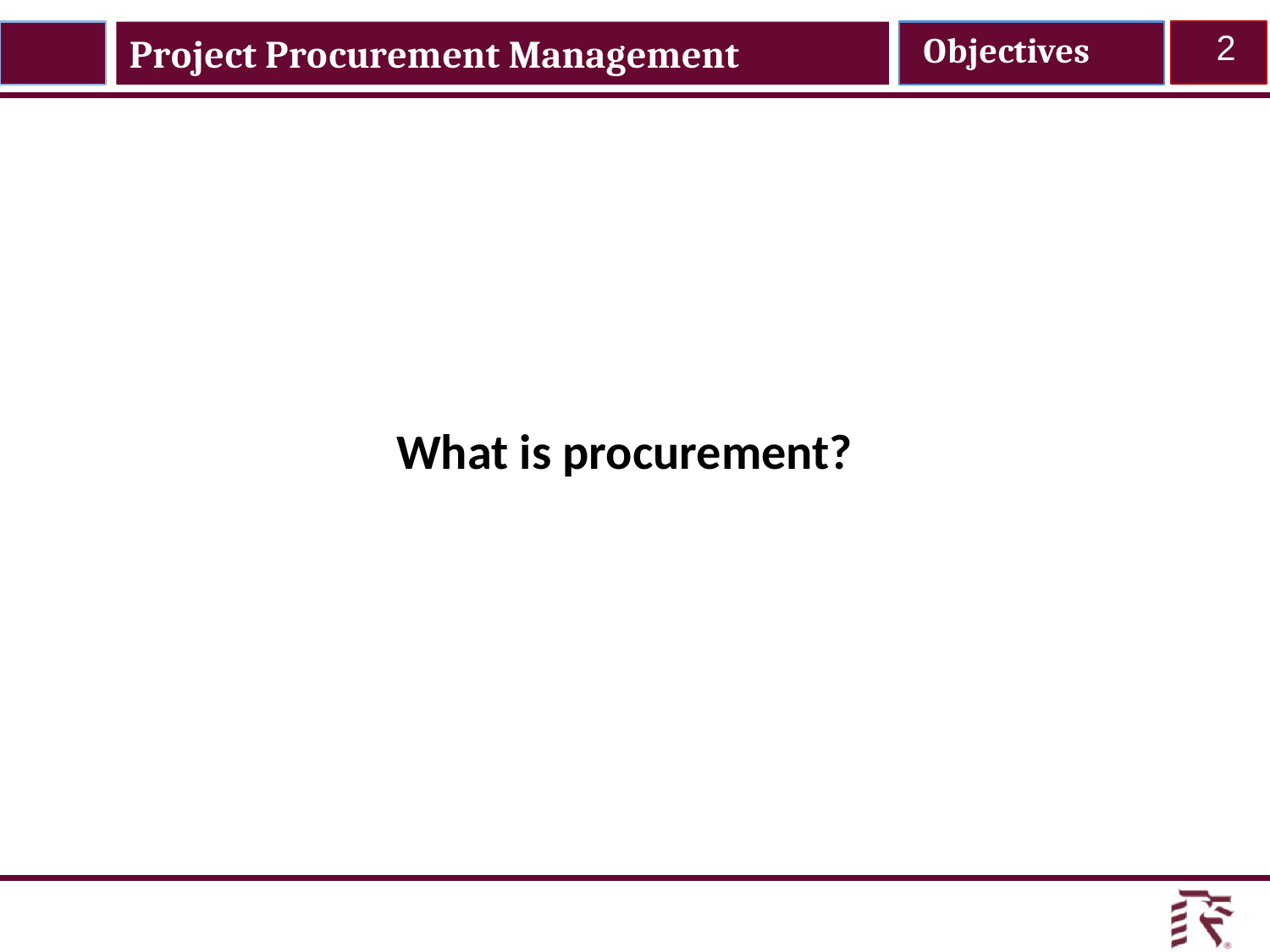

Project Procurement Management
Objectives
2

What is procurement?